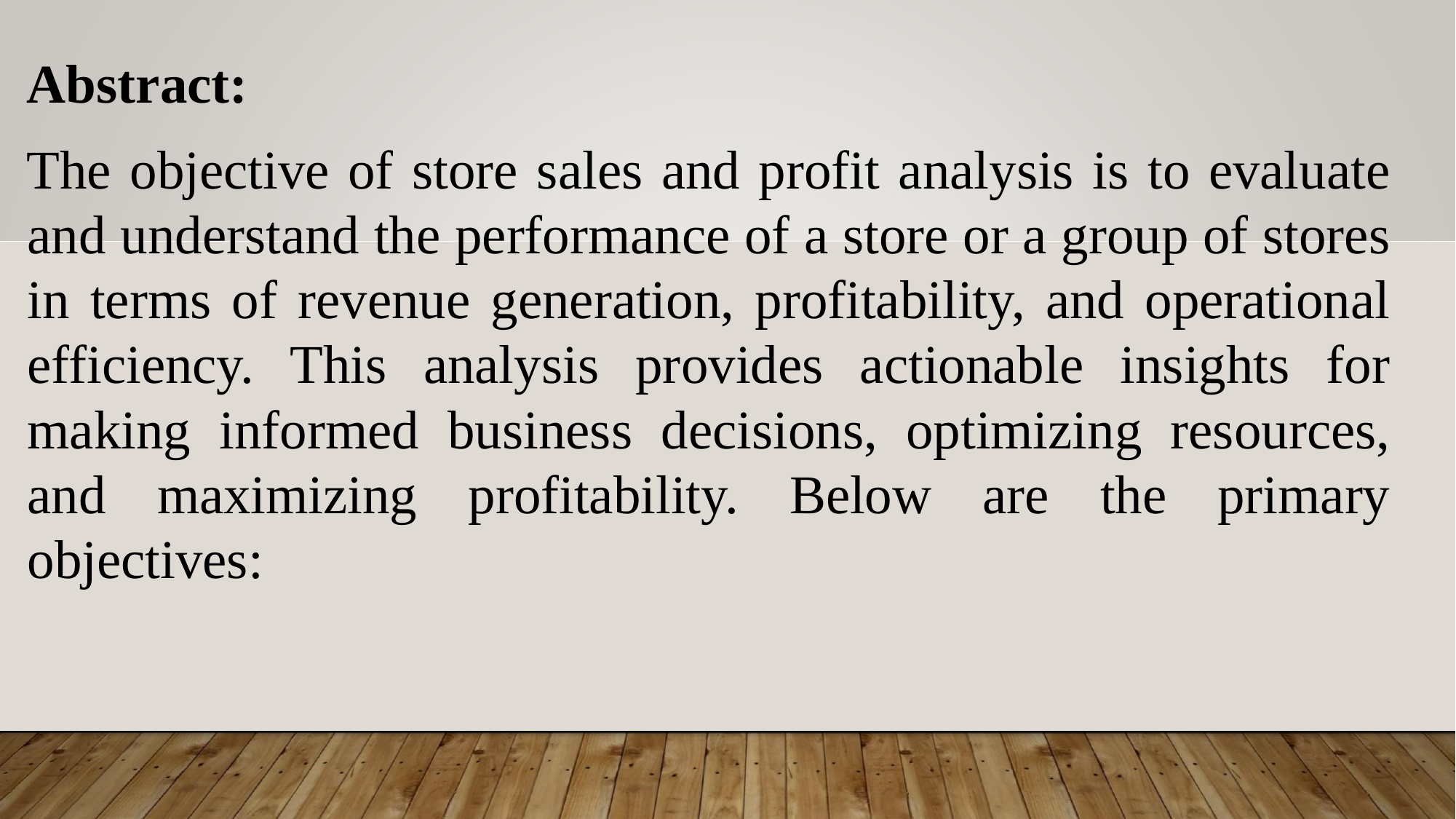

Abstract:
The objective of store sales and profit analysis is to evaluate and understand the performance of a store or a group of stores in terms of revenue generation, profitability, and operational efficiency. This analysis provides actionable insights for making informed business decisions, optimizing resources, and maximizing profitability. Below are the primary objectives: